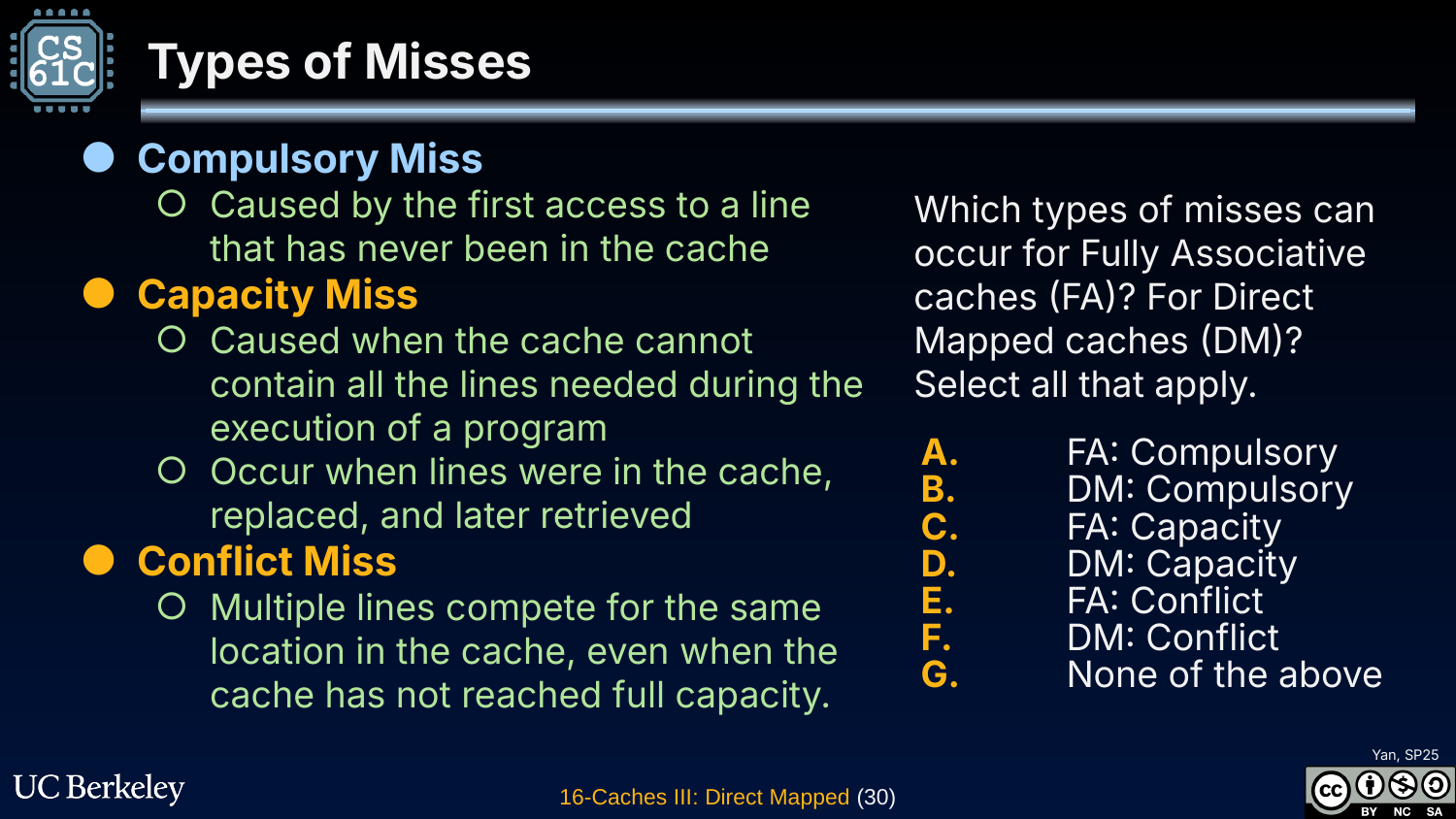

# Types of Misses
Compulsory Miss
Caused by the first access to a line that has never been in the cache
Capacity Miss
Caused when the cache cannot contain all the lines needed during the execution of a program
Occur when lines were in the cache, replaced, and later retrieved
Conflict Miss
Multiple lines compete for the same location in the cache, even when the cache has not reached full capacity.
Which types of misses can occur for Fully Associative caches (FA)? For Direct Mapped caches (DM)?
Select all that apply.
A.	FA: Compulsory
B.	DM: Compulsory
C.	FA: Capacity
D.	DM: Capacity
E.	FA: Conflict
F.	DM: Conflict
G.	None of the above